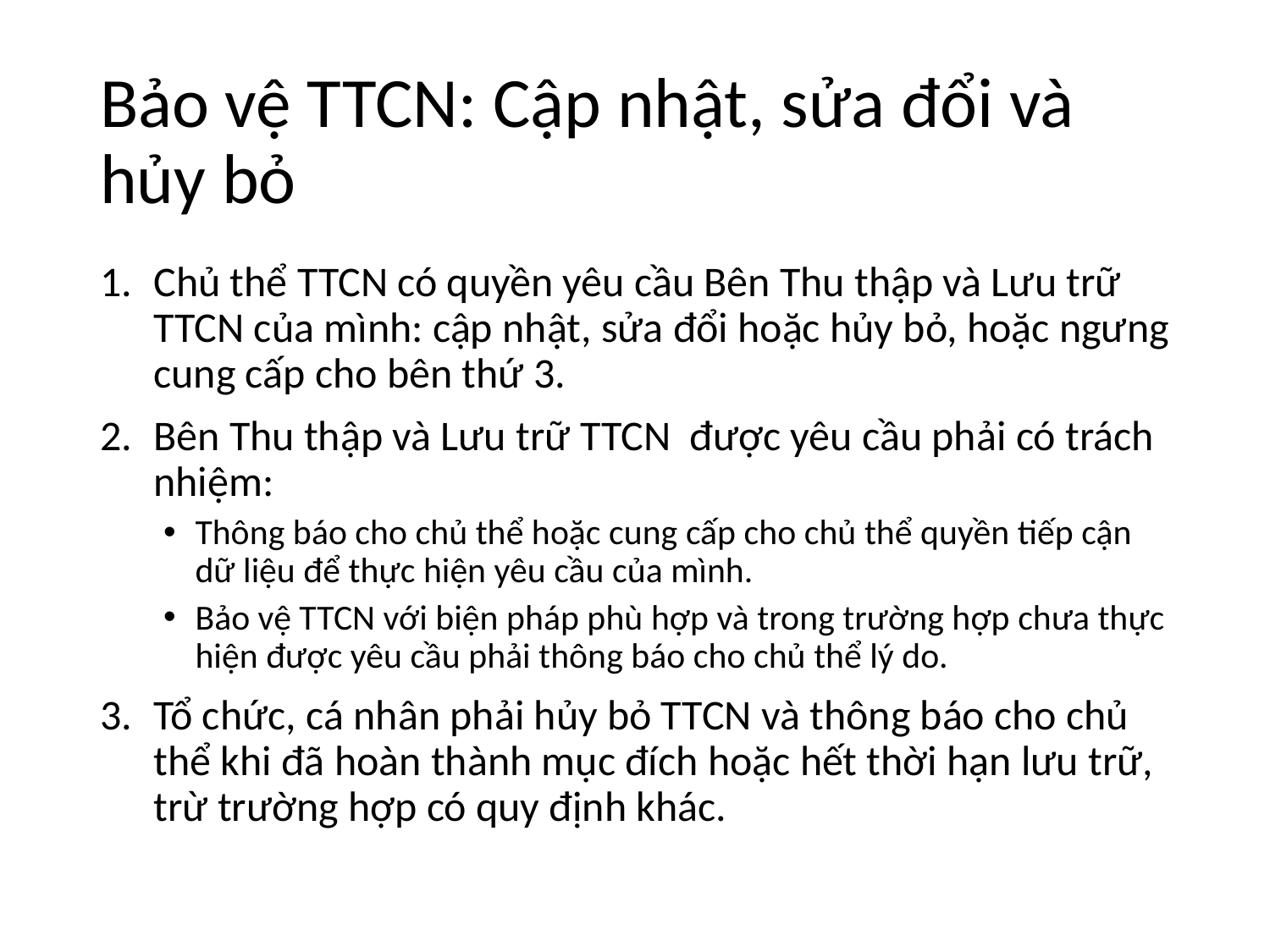

# Bảo vệ TTCN: Cập nhật, sửa đổi và hủy bỏ
Chủ thể TTCN có quyền yêu cầu Bên Thu thập và Lưu trữ TTCN của mình: cập nhật, sửa đổi hoặc hủy bỏ, hoặc ngưng cung cấp cho bên thứ 3.
Bên Thu thập và Lưu trữ TTCN  được yêu cầu phải có trách nhiệm:
Thông báo cho chủ thể hoặc cung cấp cho chủ thể quyền tiếp cận dữ liệu để thực hiện yêu cầu của mình.
Bảo vệ TTCN với biện pháp phù hợp và trong trường hợp chưa thực hiện được yêu cầu phải thông báo cho chủ thể lý do.
Tổ chức, cá nhân phải hủy bỏ TTCN và thông báo cho chủ thể khi đã hoàn thành mục đích hoặc hết thời hạn lưu trữ, trừ trường hợp có quy định khác.